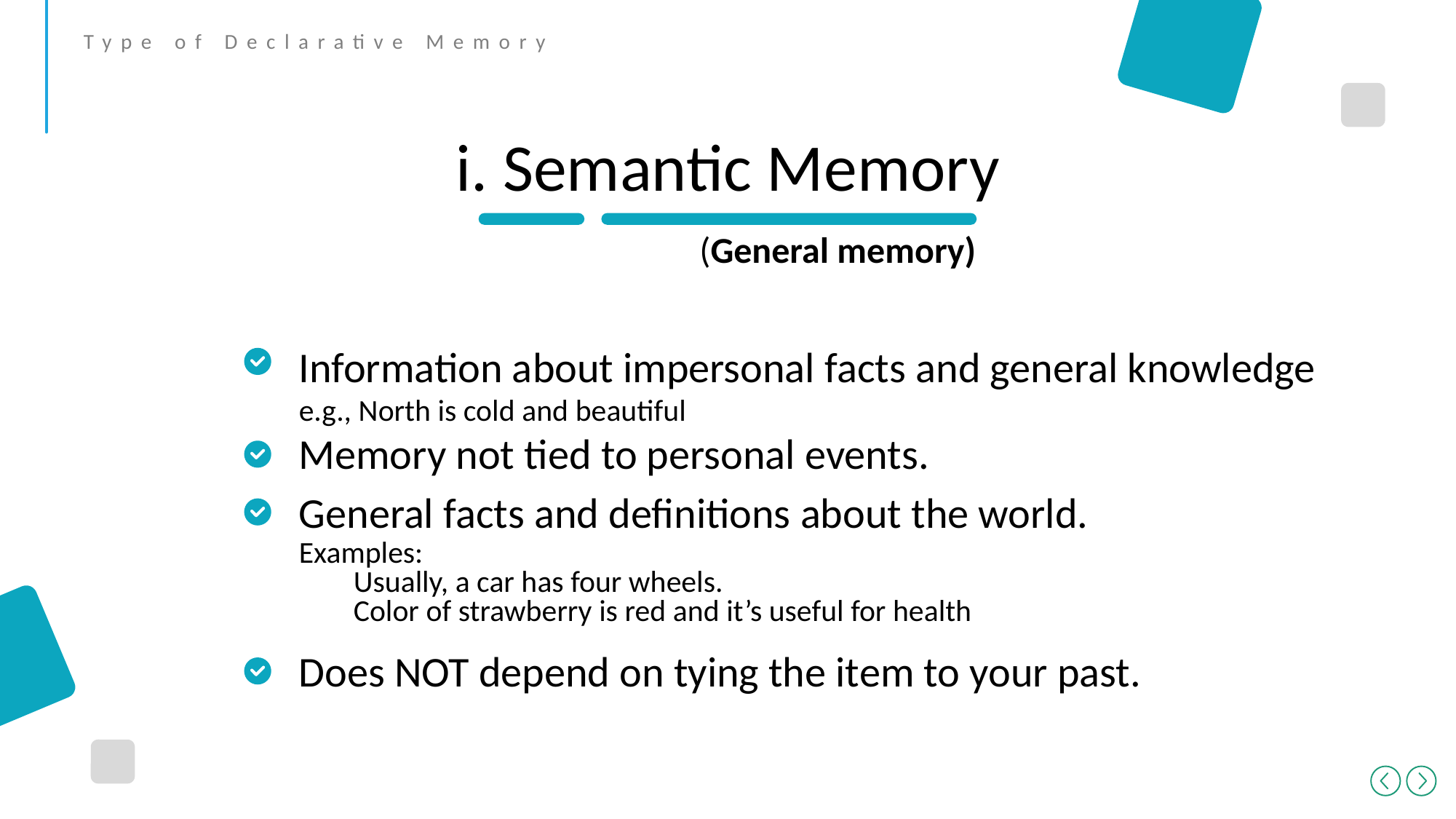

Type of Declarative Memory

i. Semantic Memory

(General memory)
Information about impersonal facts and general knowledge
e.g., North is cold and beautiful

Memory not tied to personal events.

General facts and definitions about the world.

Examples:
Usually, a car has four wheels.
Color of strawberry is red and it’s useful for health

Does NOT depend on tying the item to your past.